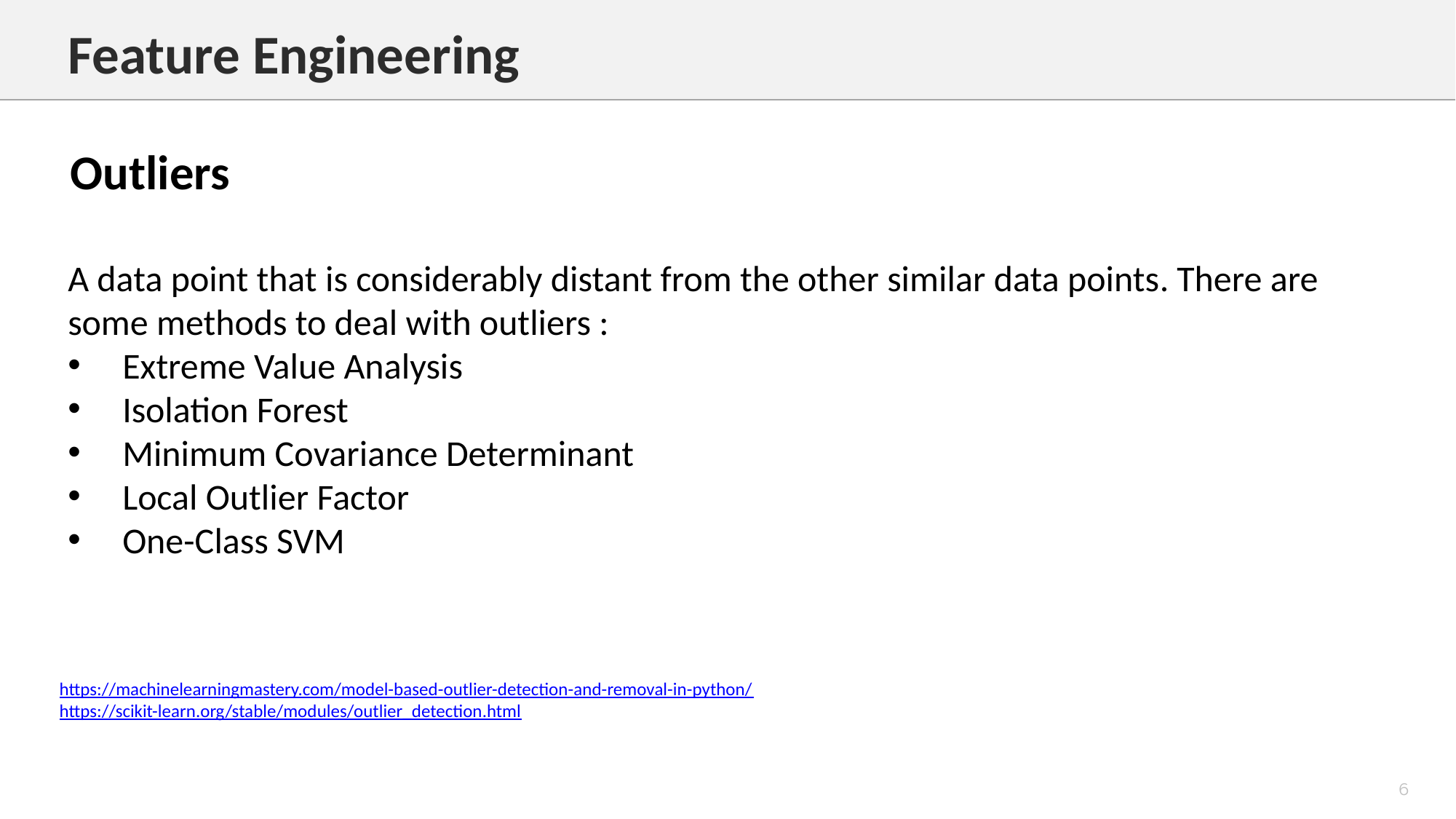

Feature Engineering
Outliers
A data point that is considerably distant from the other similar data points. There are some methods to deal with outliers :
Extreme Value Analysis
Isolation Forest
Minimum Covariance Determinant
Local Outlier Factor
One-Class SVM

https://machinelearningmastery.com/model-based-outlier-detection-and-removal-in-python/
https://scikit-learn.org/stable/modules/outlier_detection.html